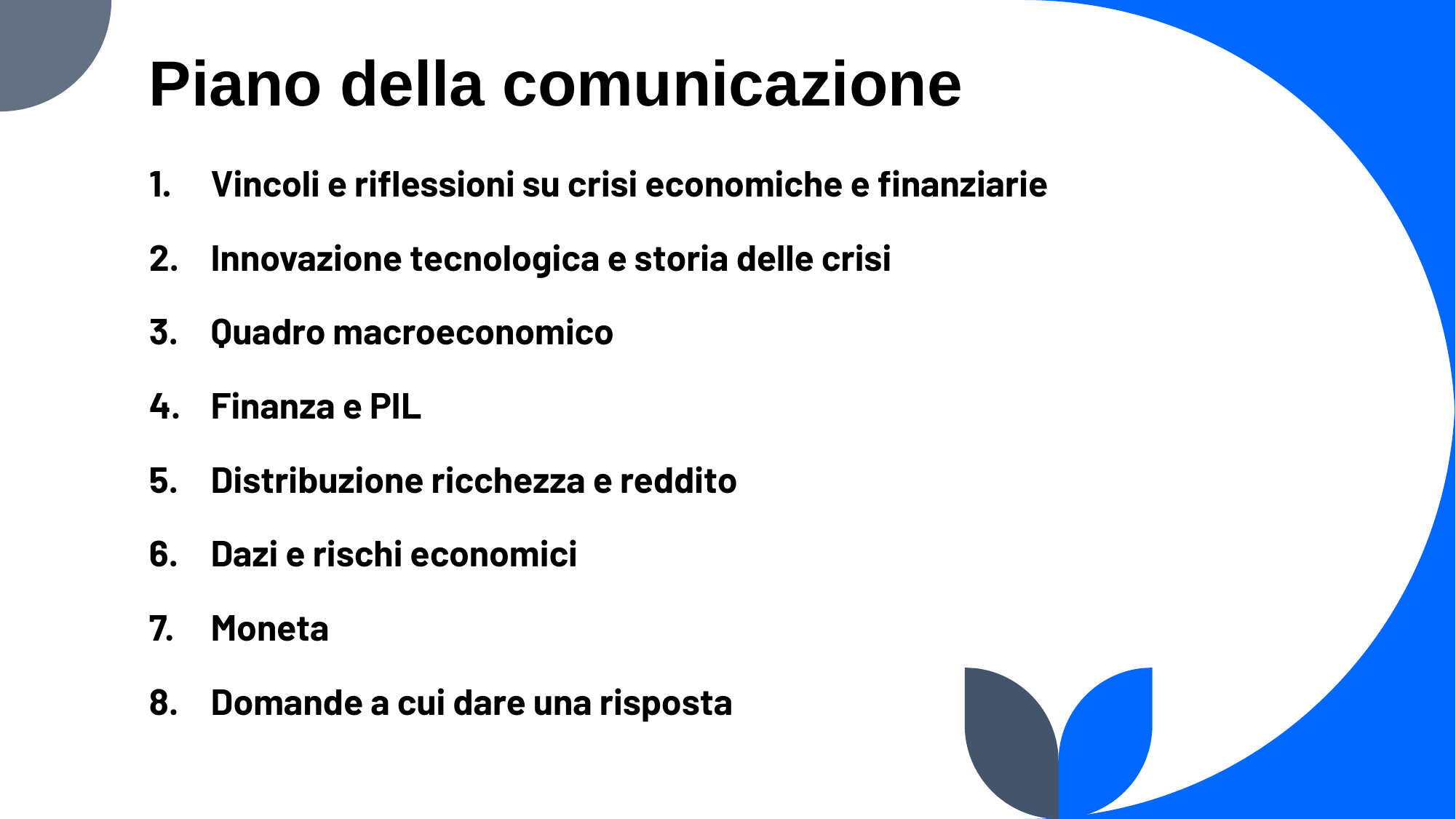

# Piano della comunicazione
Vincoli e riflessioni su crisi economiche e finanziarie
Innovazione tecnologica e storia delle crisi
Quadro macroeconomico
Finanza e PIL
Distribuzione ricchezza e reddito
Dazi e rischi economici
Moneta
Domande a cui dare una risposta